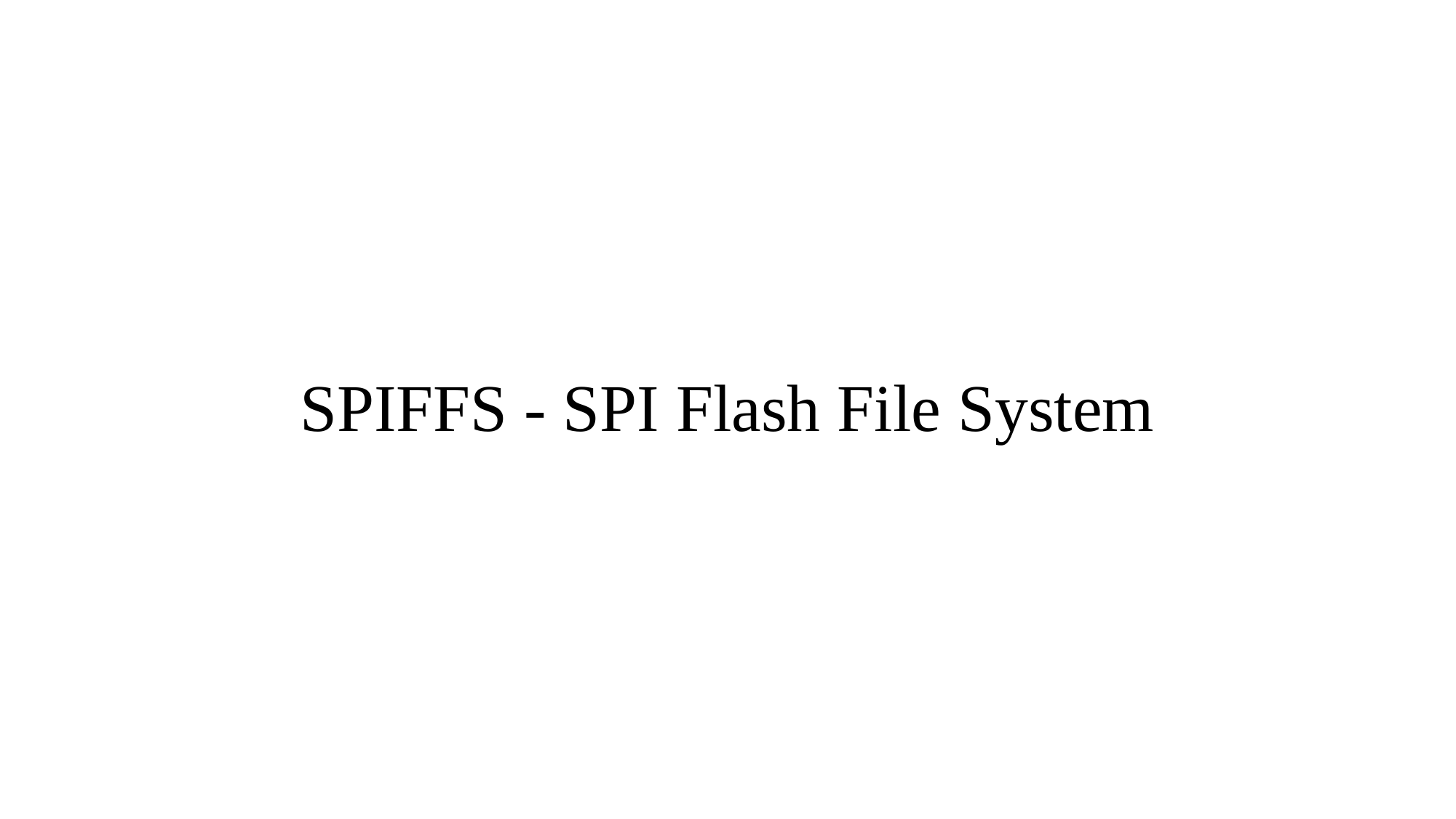

# SPIFFS - SPI Flash File System